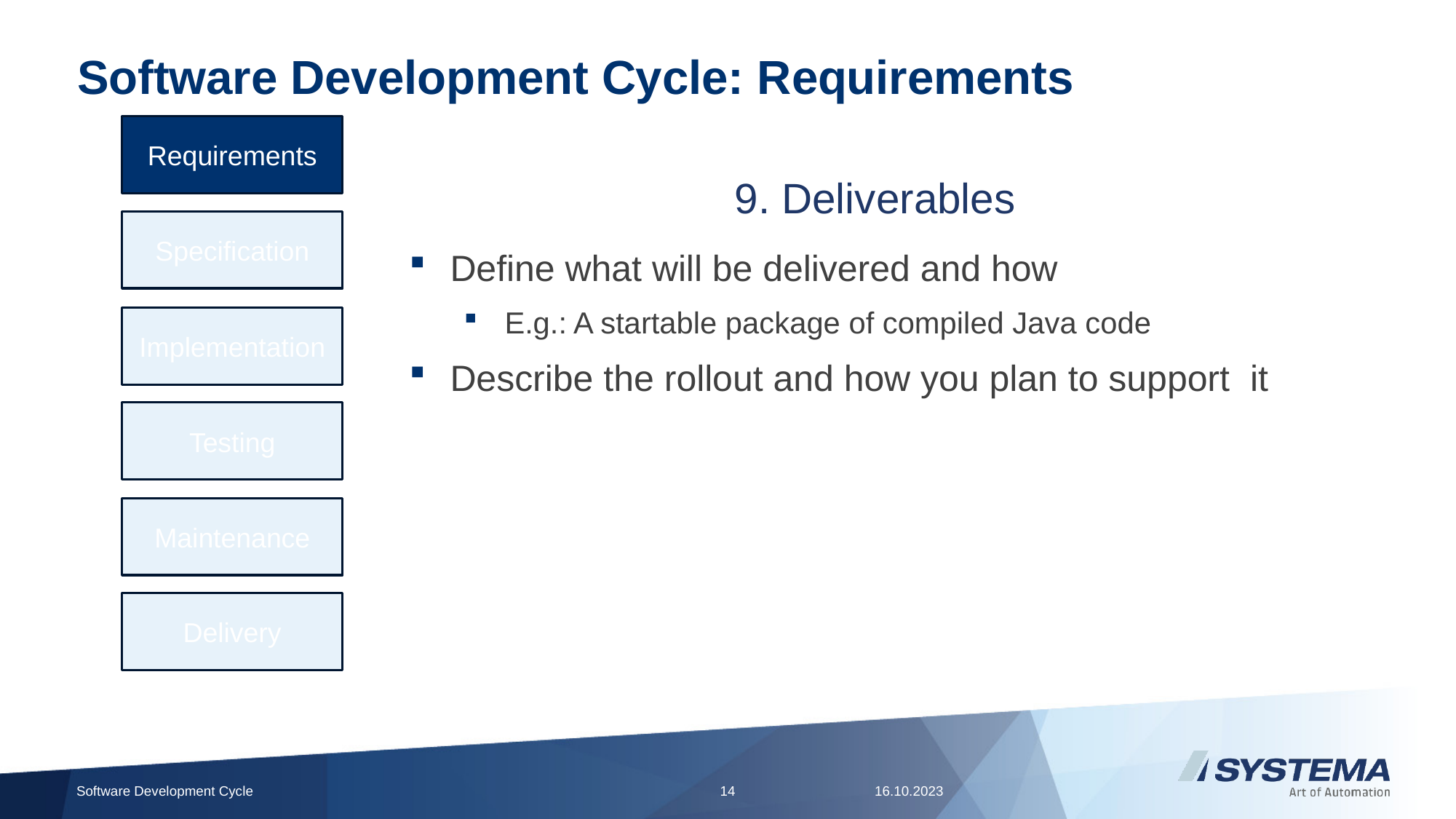

# Software Development Cycle: Requirements
Requirements
9. Deliverables
Specification
Define what will be delivered and how
E.g.: A startable package of compiled Java code
Describe the rollout and how you plan to support  it
Implementation
Testing
Maintenance
Delivery